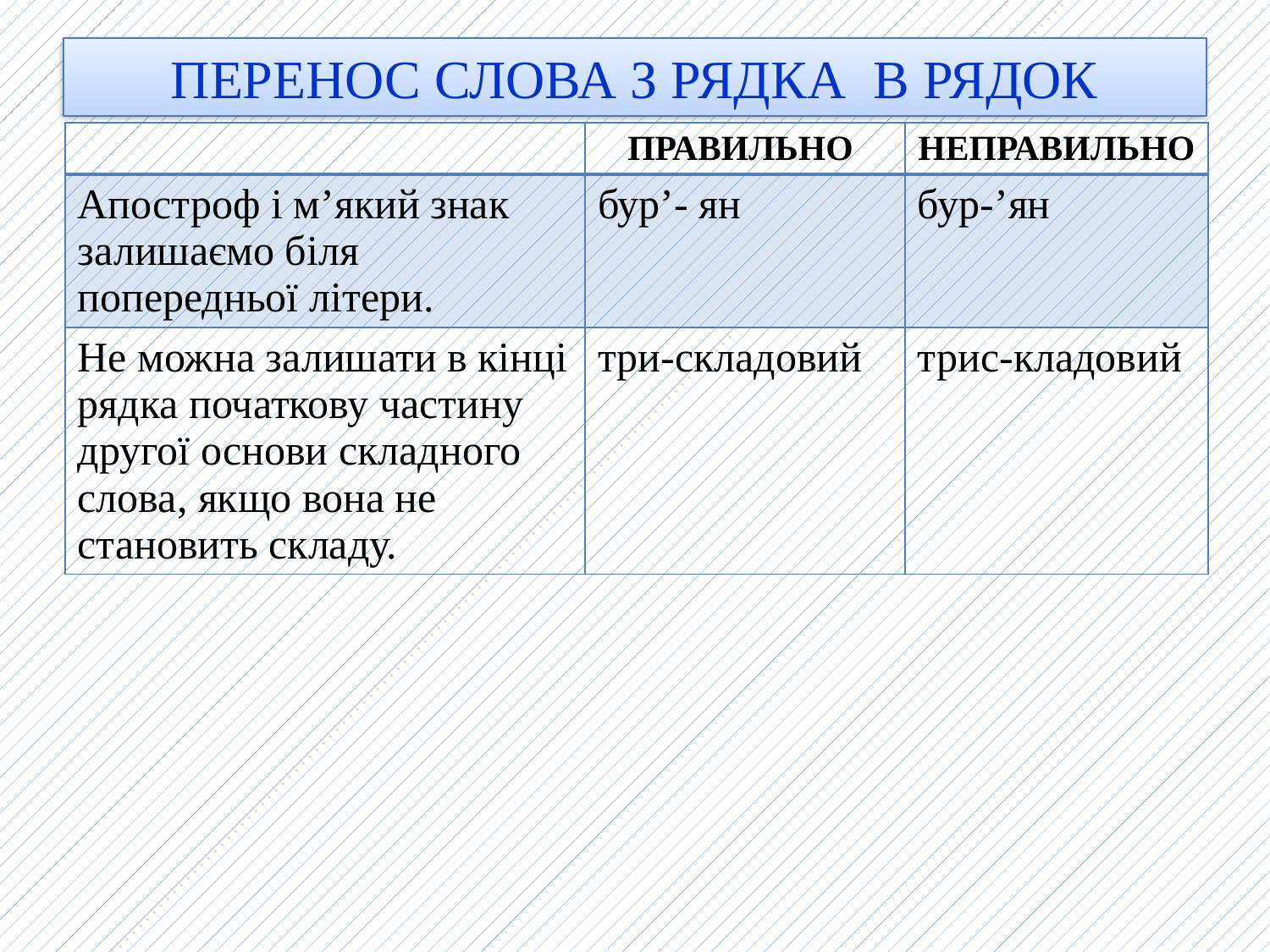

# ПЕРЕНОС СЛОВА З РЯДКА  В РЯДОК
|  | ПРАВИЛЬНО | НЕПРАВИЛЬНО |
| --- | --- | --- |
| Апостроф і м’який знак залишаємо біля попередньої літери. | бур’- ян | бур-’ян |
| Не можна залишати в кінці рядка початкову частину другої основи складного слова, якщо вона не становить складу. | три-складовий | трис-кладовий |